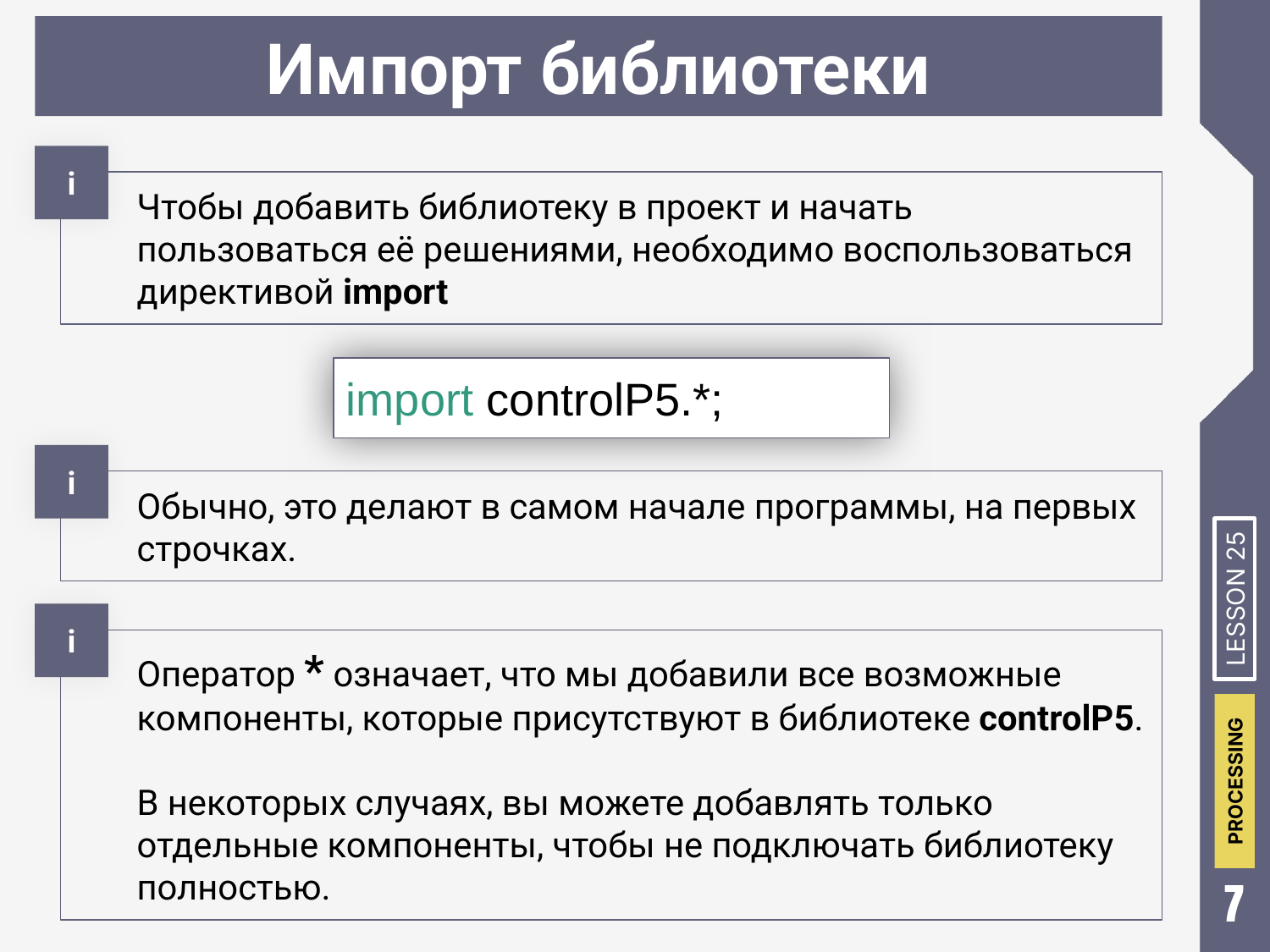

Импорт библиотеки
і
Чтобы добавить библиотеку в проект и начать пользоваться её решениями, необходимо воспользоваться директивой import
import controlP5.*;
і
Обычно, это делают в самом начале программы, на первых строчках.
LESSON 25
і
Оператор * означает, что мы добавили все возможные компоненты, которые присутствуют в библиотеке controlP5.

В некоторых случаях, вы можете добавлять только отдельные компоненты, чтобы не подключать библиотеку полностью.
7